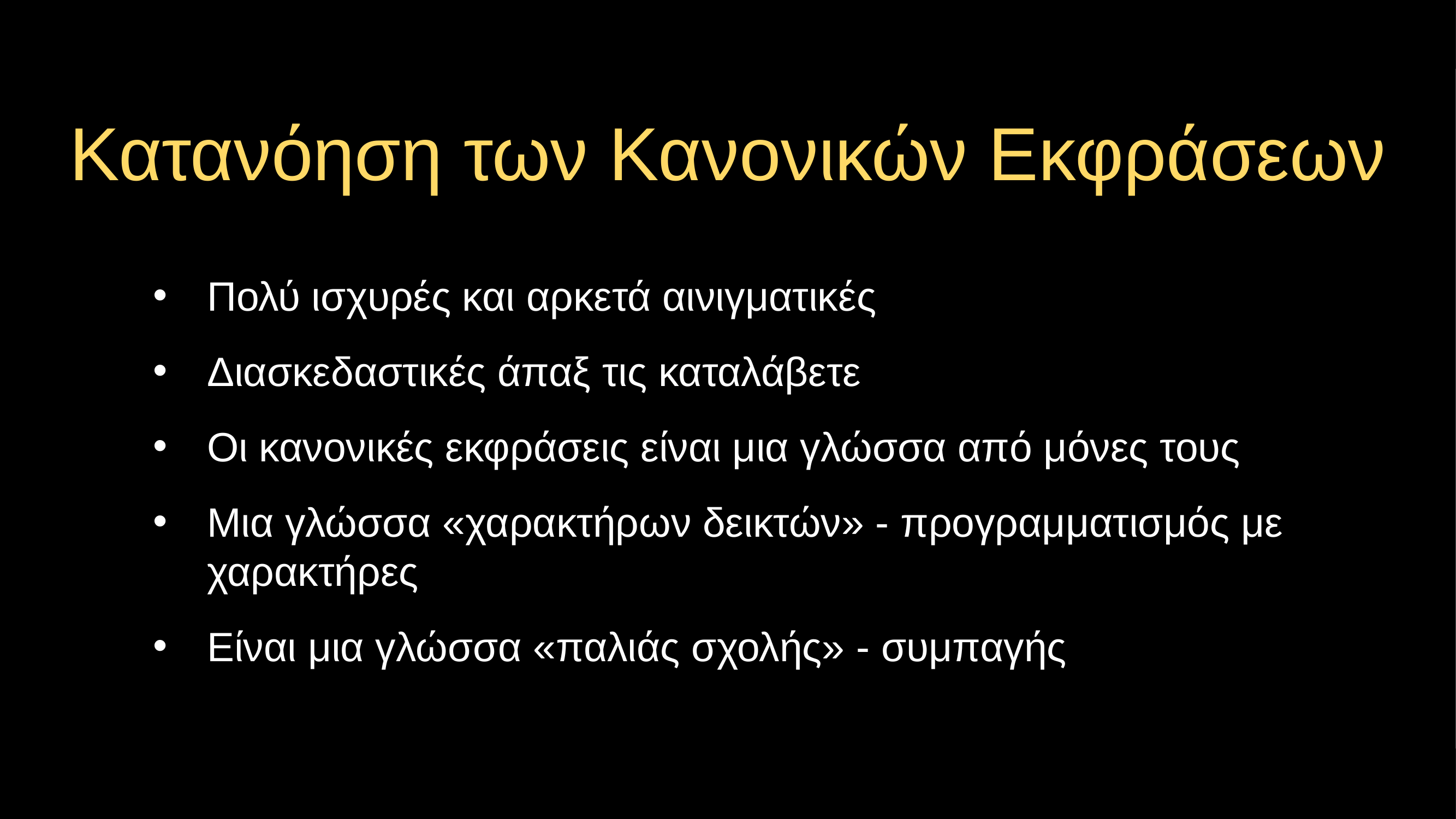

# Κατανόηση των Κανονικών Εκφράσεων
Πολύ ισχυρές και αρκετά αινιγματικές
Διασκεδαστικές άπαξ τις καταλάβετε
Οι κανονικές εκφράσεις είναι μια γλώσσα από μόνες τους
Μια γλώσσα «χαρακτήρων δεικτών» - προγραμματισμός με χαρακτήρες
Είναι μια γλώσσα «παλιάς σχολής» - συμπαγής